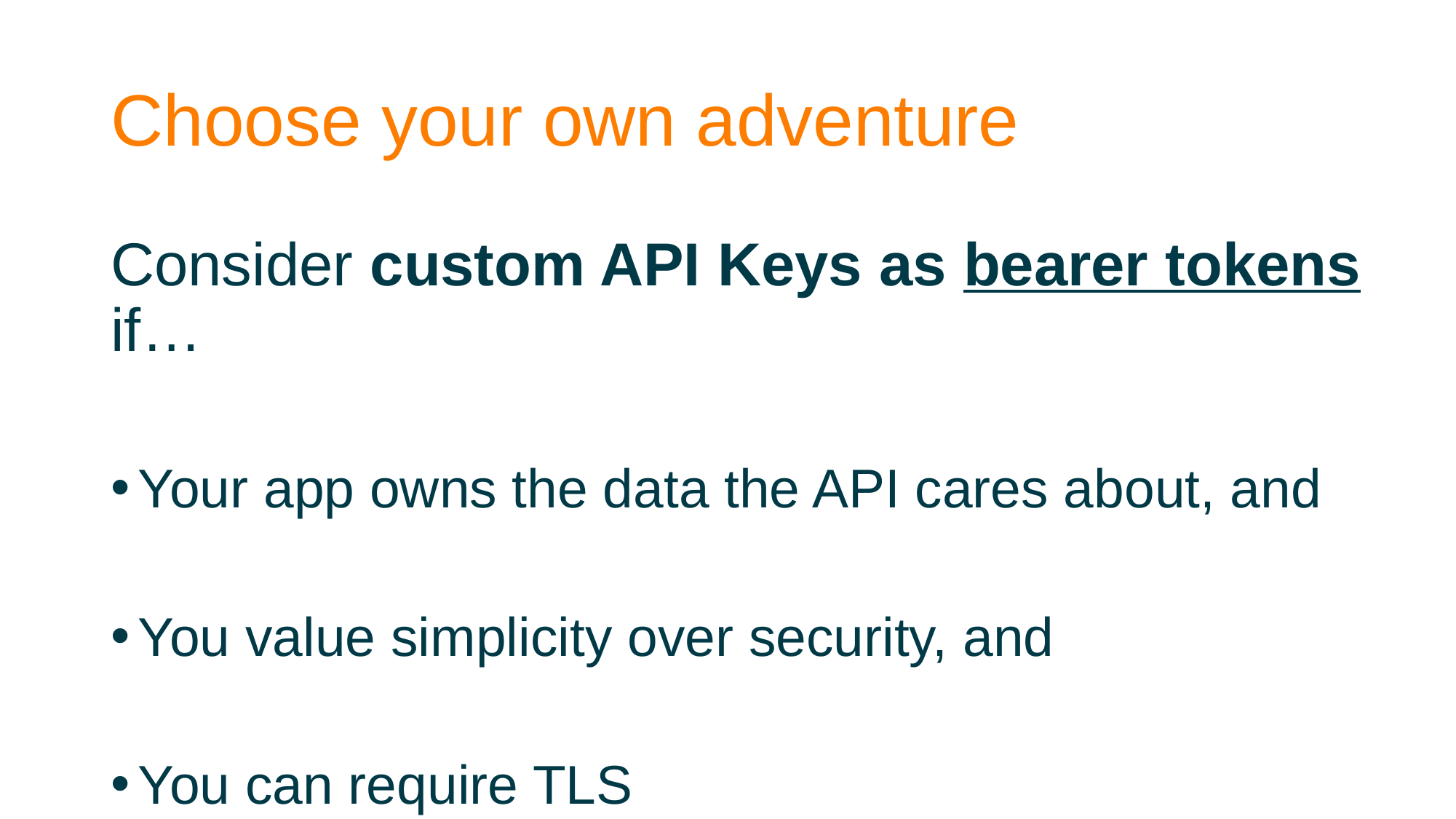

# Choose your own adventure
Consider custom API Keys as bearer tokens if…

Your app owns the data the API cares about, and

You value simplicity over security, and

You can require TLS